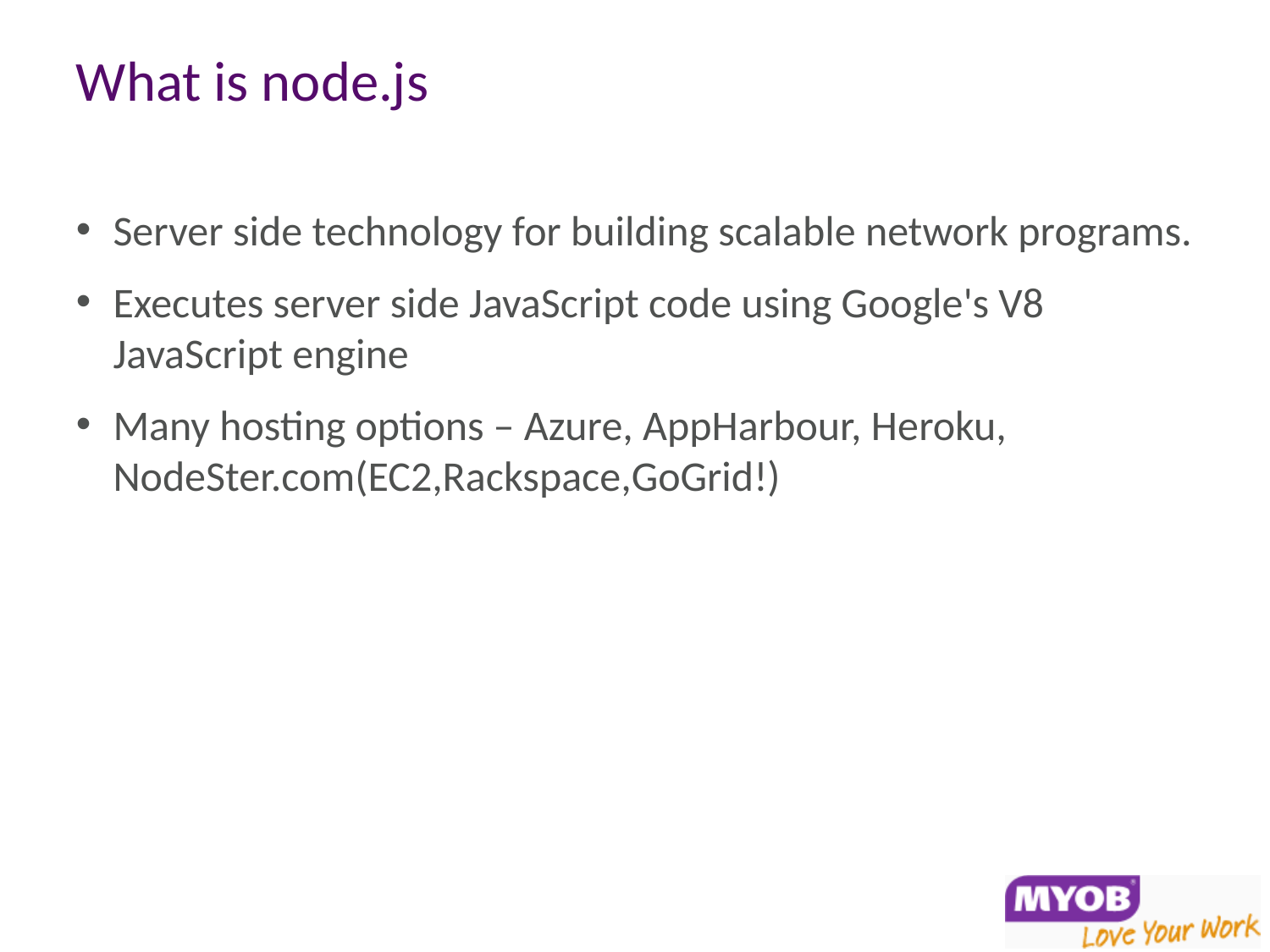

# What is node.js
Server side technology for building scalable network programs.
Executes server side JavaScript code using Google's V8 JavaScript engine
Many hosting options – Azure, AppHarbour, Heroku, NodeSter.com(EC2,Rackspace,GoGrid!)